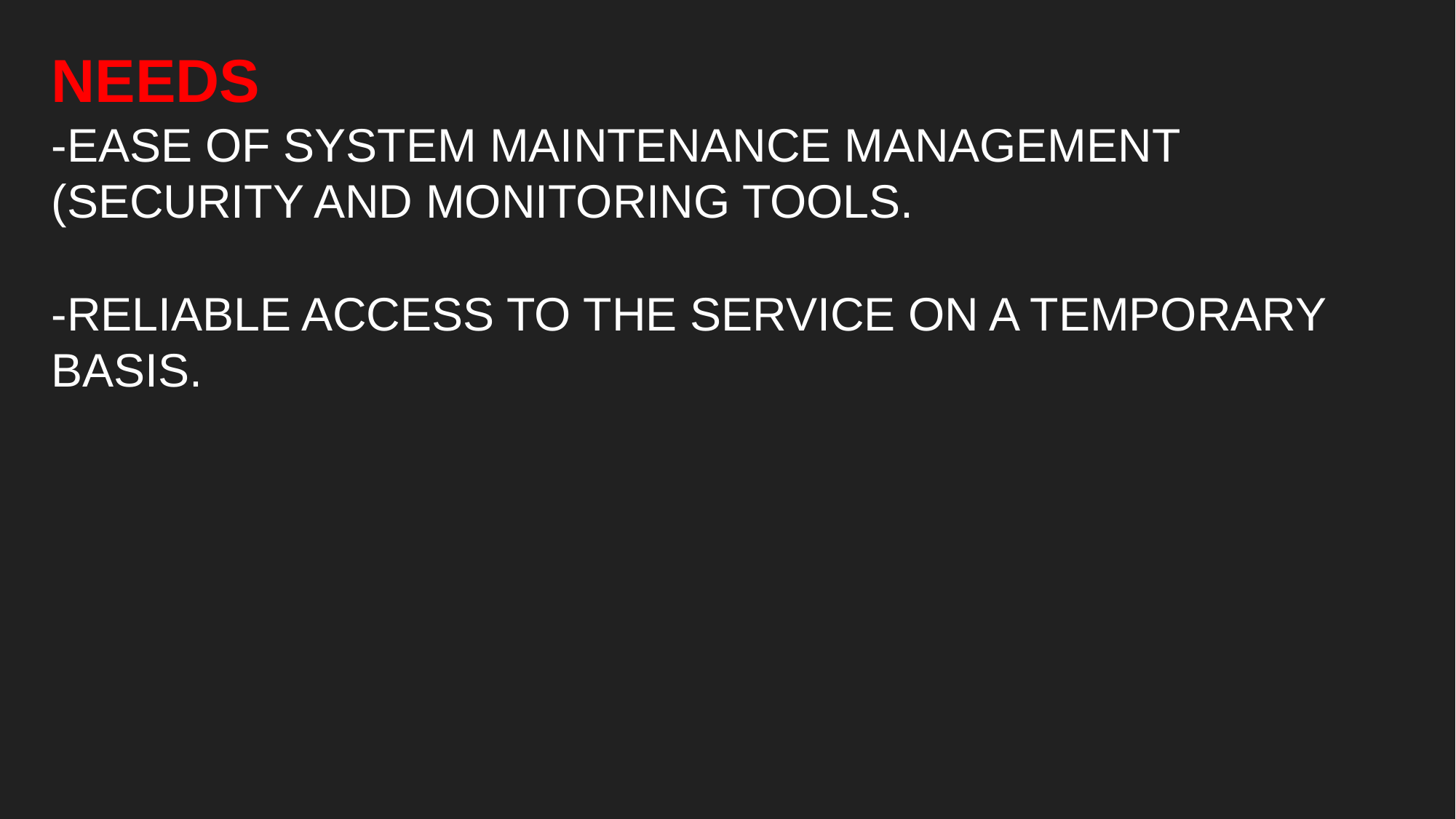

NEEDS
-Ease of system maintenance management (security and monitoring tools.

-Reliable access to the service on a temporary basis.